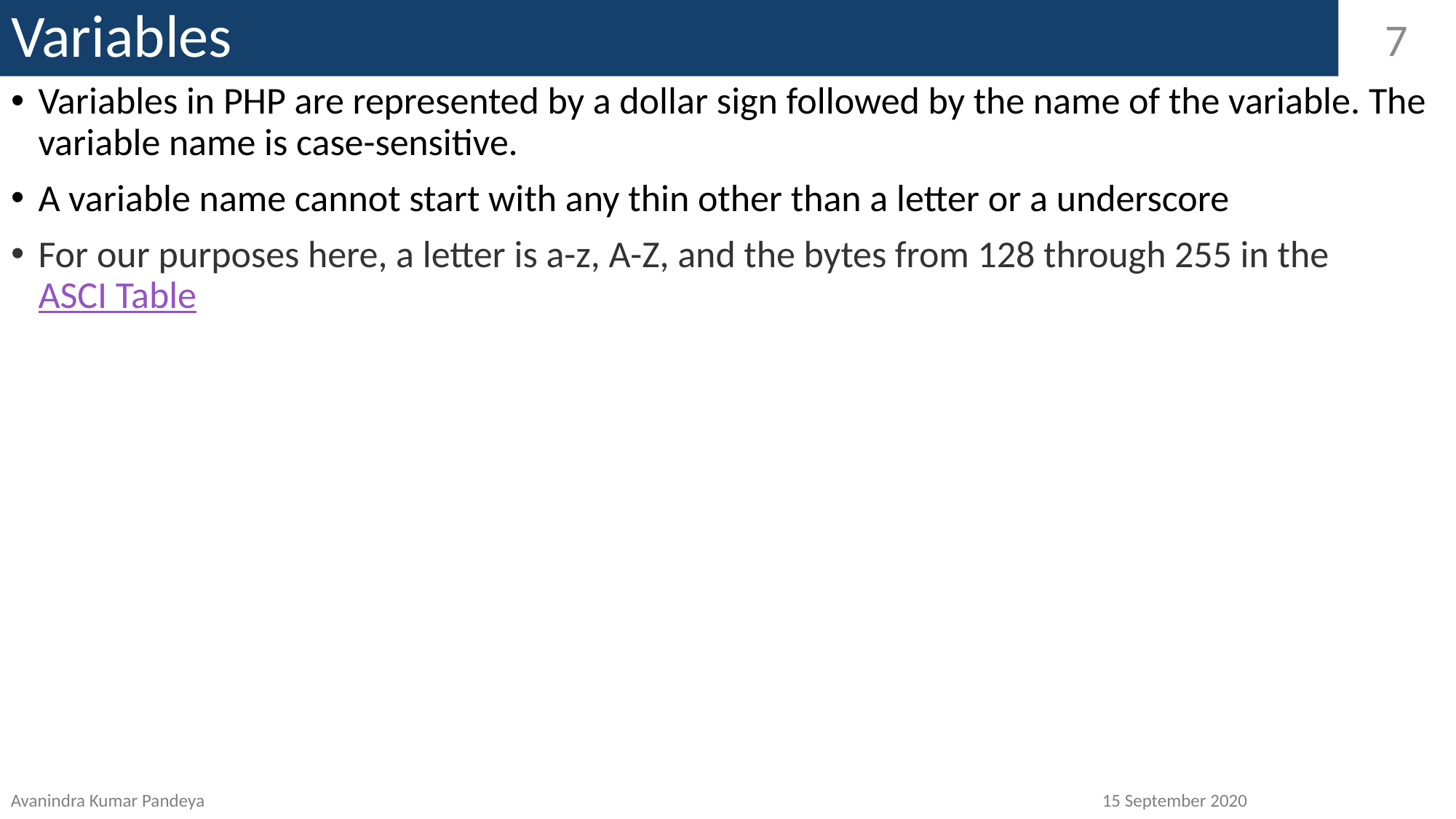

# Variables
7
Variables in PHP are represented by a dollar sign followed by the name of the variable. The variable name is case-sensitive.
A variable name cannot start with any thin other than a letter or a underscore
For our purposes here, a letter is a-z, A-Z, and the bytes from 128 through 255 in the ASCI Table

Avanindra Kumar Pandeya									15 September 2020